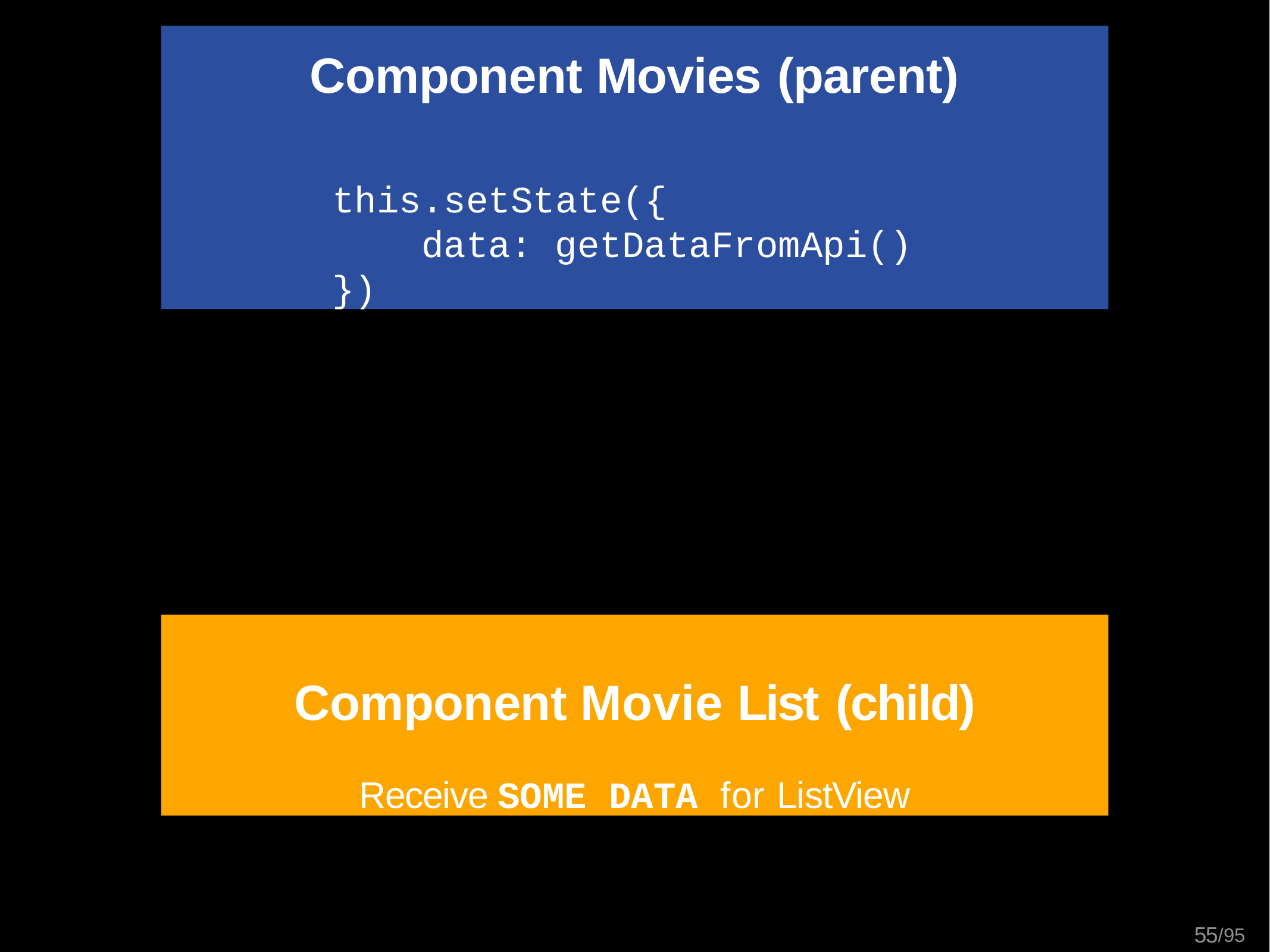

Component Movies (parent)

this.setState({
data: getDataFromApi()
})
Component Movie List (child)
Receive SOME DATA for ListView
55/95